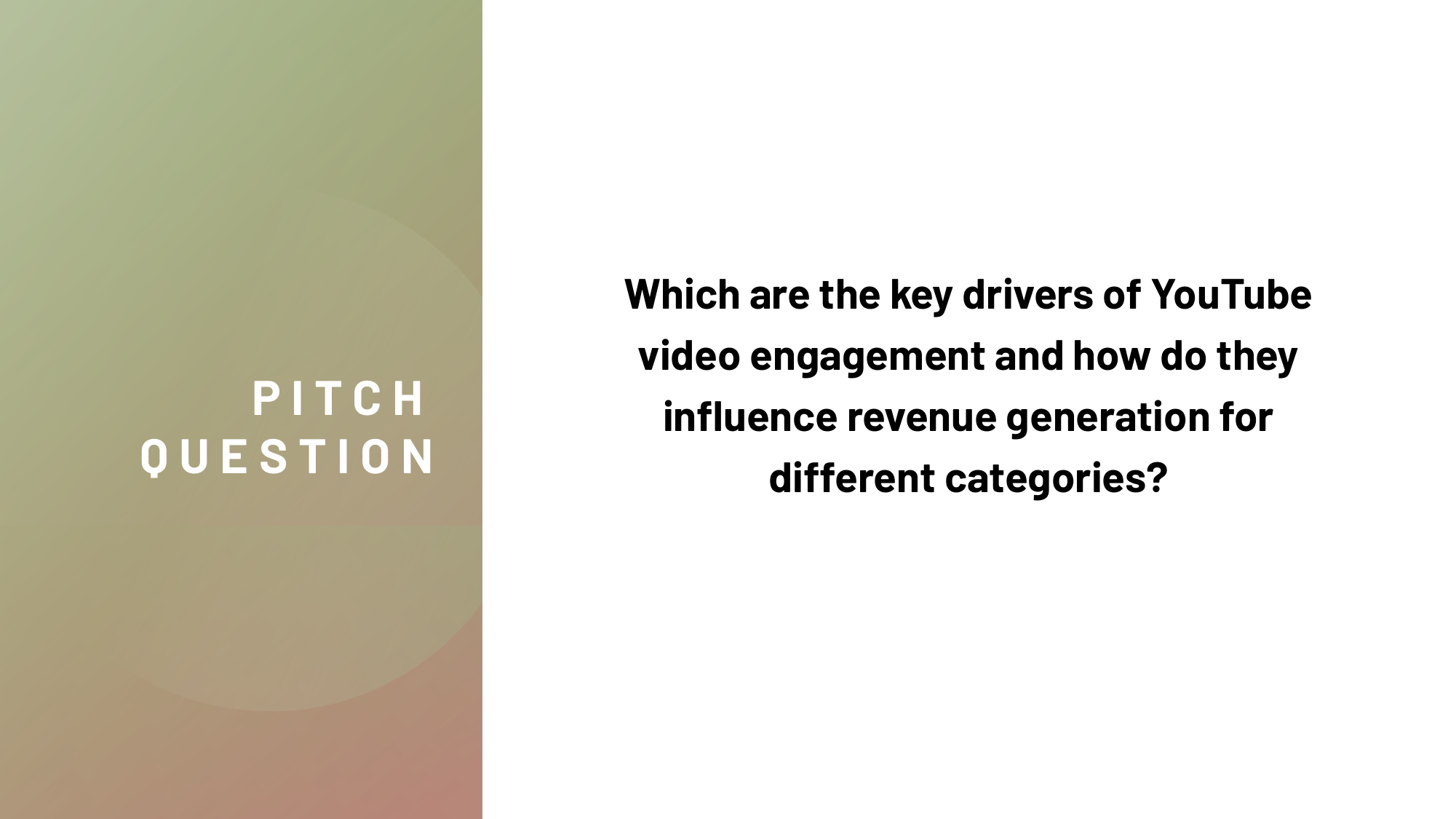

# pitch QUESTION

Which are the key drivers of YouTube video engagement and how do they influence revenue generation for different categories?